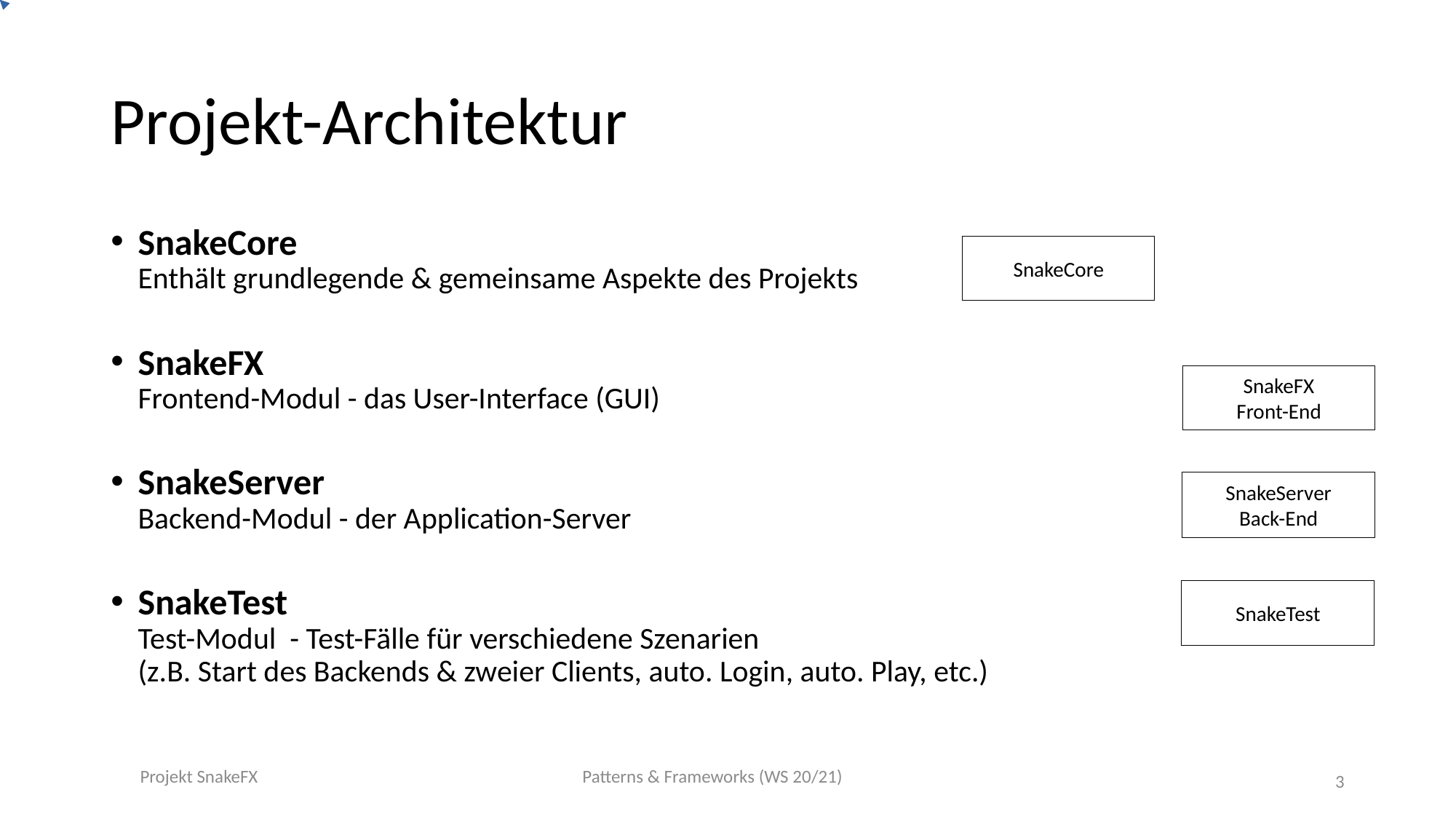

Projekt-Architektur
SnakeCore
Enthält grundlegende & gemeinsame Aspekte des Projekts
SnakeFX
Frontend-Modul - das User-Interface (GUI)
SnakeServer
Backend-Modul - der Application-Server
SnakeTest
Test-Modul  - Test-Fälle für verschiedene Szenarien
(z.B. Start des Backends & zweier Clients, auto. Login, auto. Play, etc.)
SnakeCore

SnakeFX
Front-End
SnakeServer
Back-End
SnakeTest
Projekt SnakeFX
Patterns & Frameworks (WS 20/21)
3